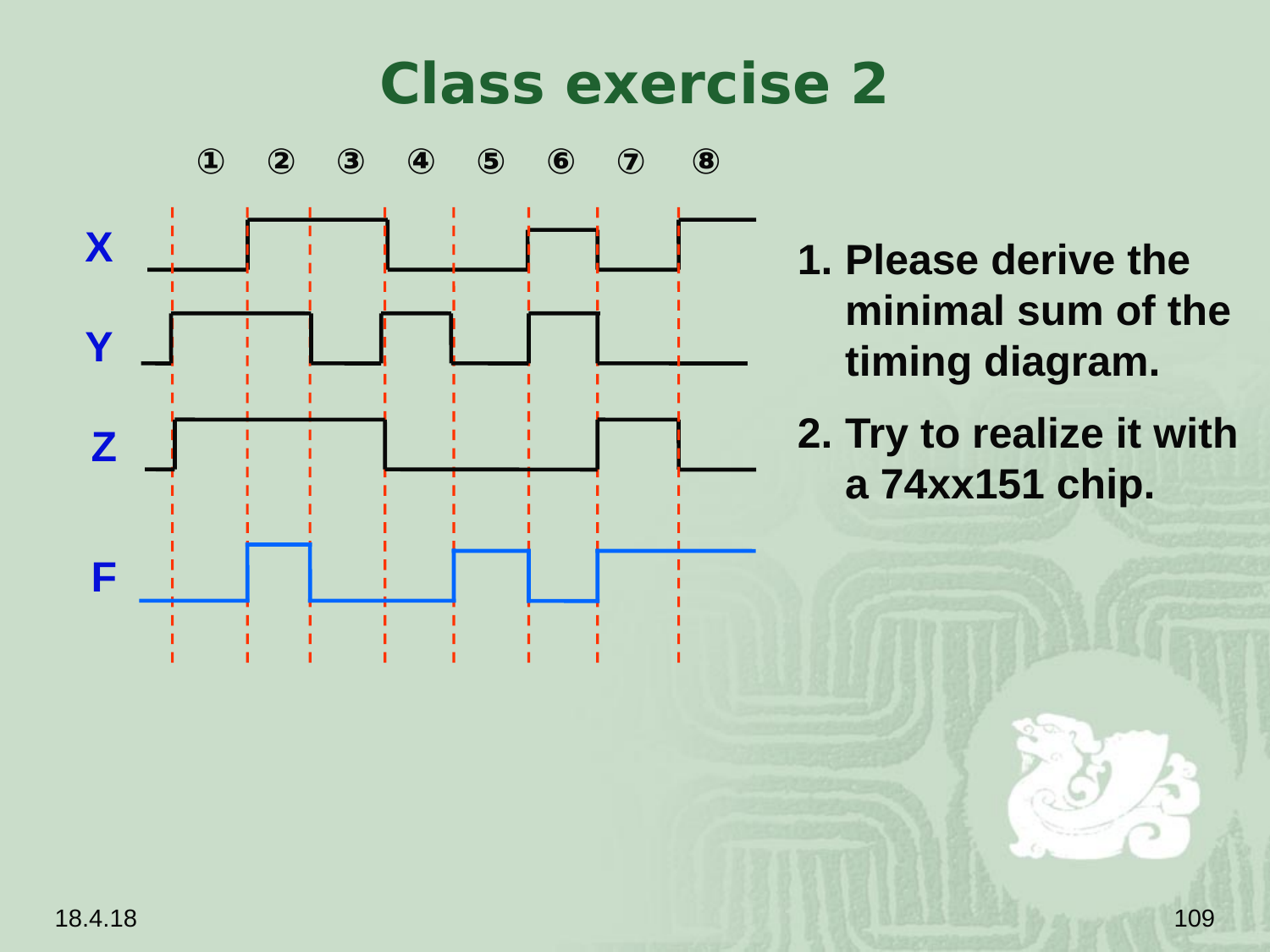

# Class exercise 2
①
②
③
④
⑤
⑥
⑦
⑧

X

Please derive the minimal sum of the timing diagram.
Try to realize it with a 74xx151 chip.
Y

Z

F

18.4.18
109